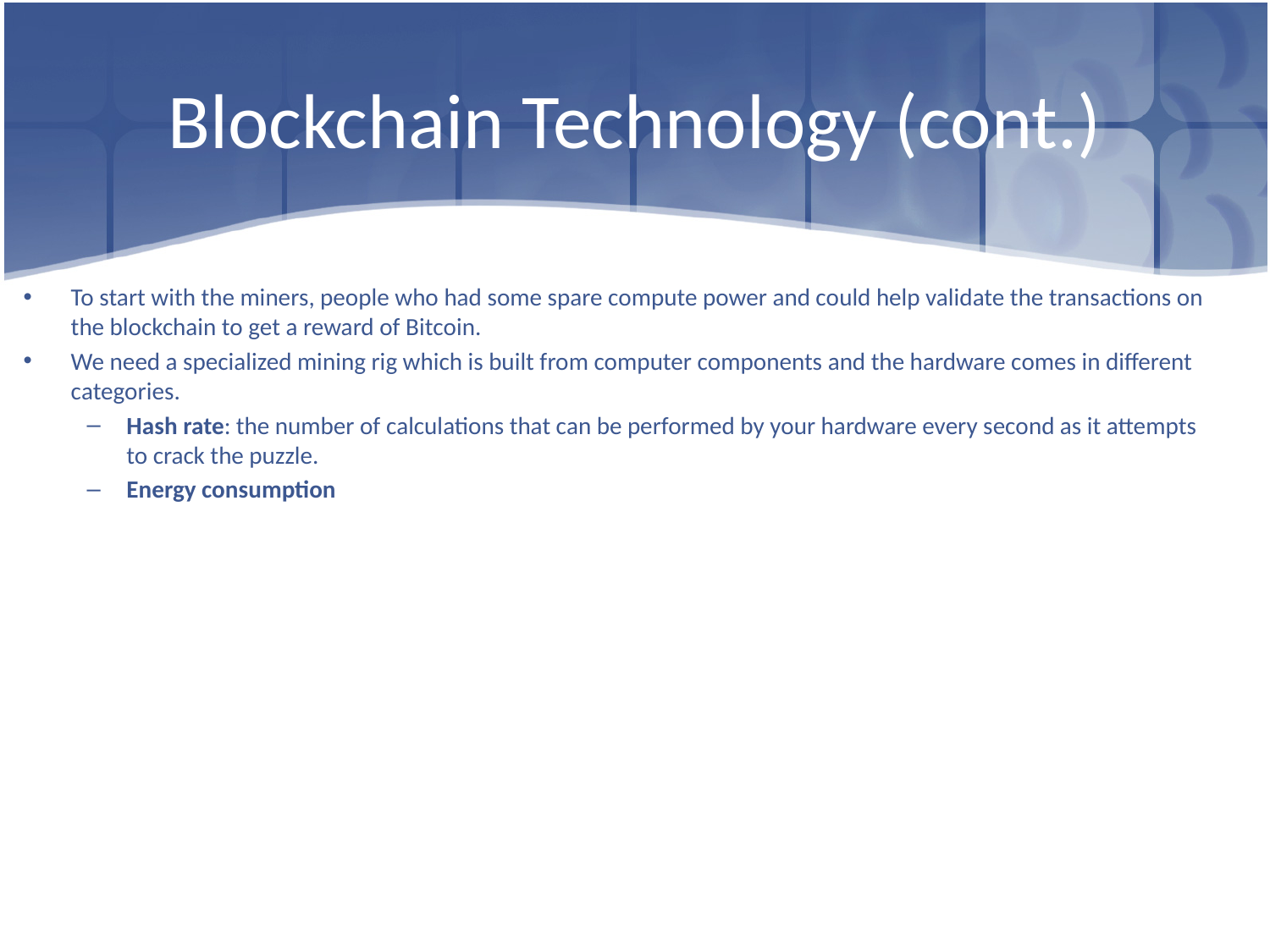

# Blockchain Technology (cont.)
To start with the miners, people who had some spare compute power and could help validate the transactions on the blockchain to get a reward of Bitcoin.
We need a specialized mining rig which is built from computer components and the hardware comes in different categories.
Hash rate: the number of calculations that can be performed by your hardware every second as it attempts to crack the puzzle.
Energy consumption